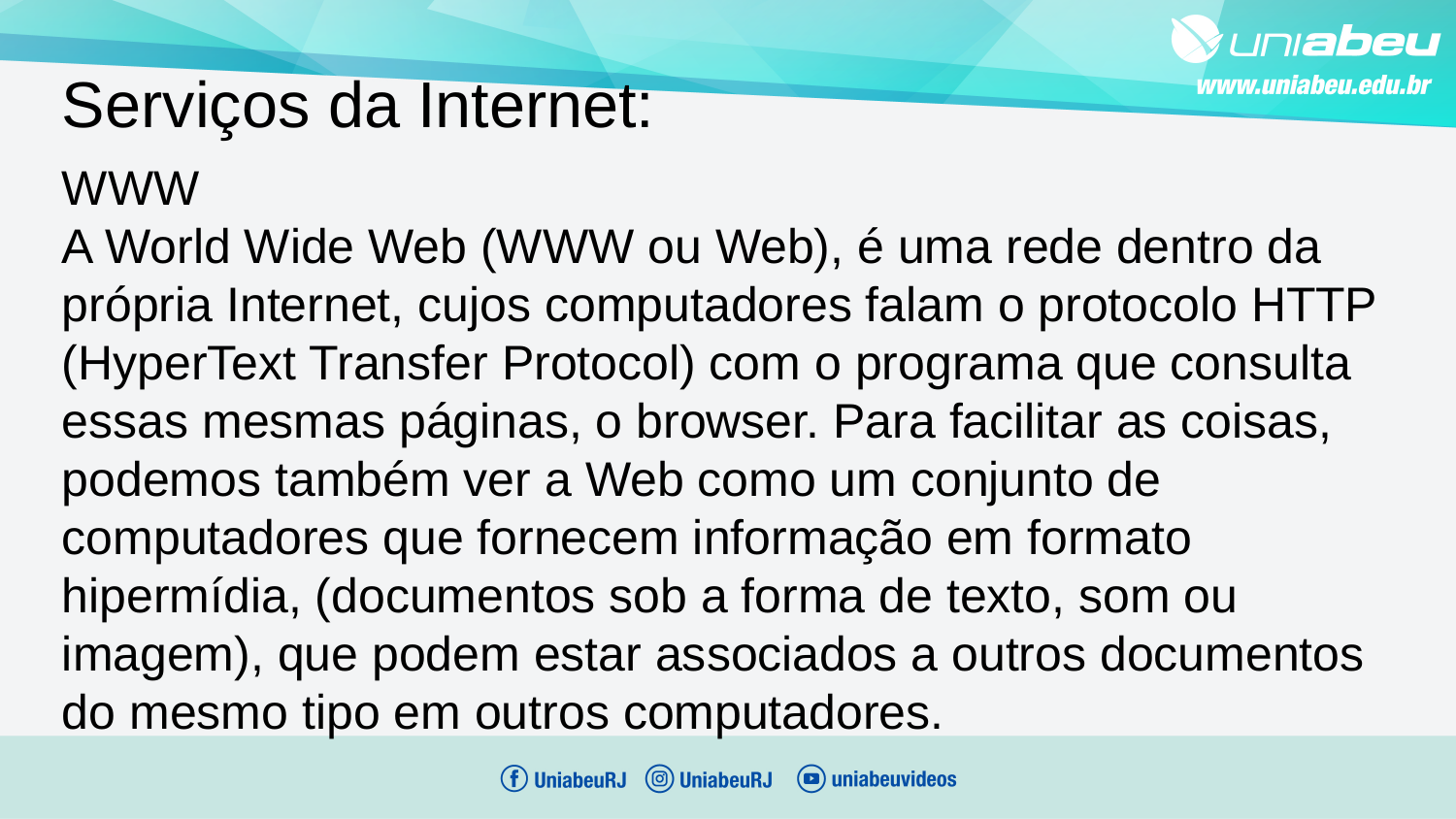

Serviços da Internet:
WWW
A World Wide Web (WWW ou Web), é uma rede dentro da própria Internet, cujos computadores falam o protocolo HTTP (HyperText Transfer Protocol) com o programa que consulta essas mesmas páginas, o browser. Para facilitar as coisas, podemos também ver a Web como um conjunto de computadores que fornecem informação em formato hipermídia, (documentos sob a forma de texto, som ou imagem), que podem estar associados a outros documentos do mesmo tipo em outros computadores.